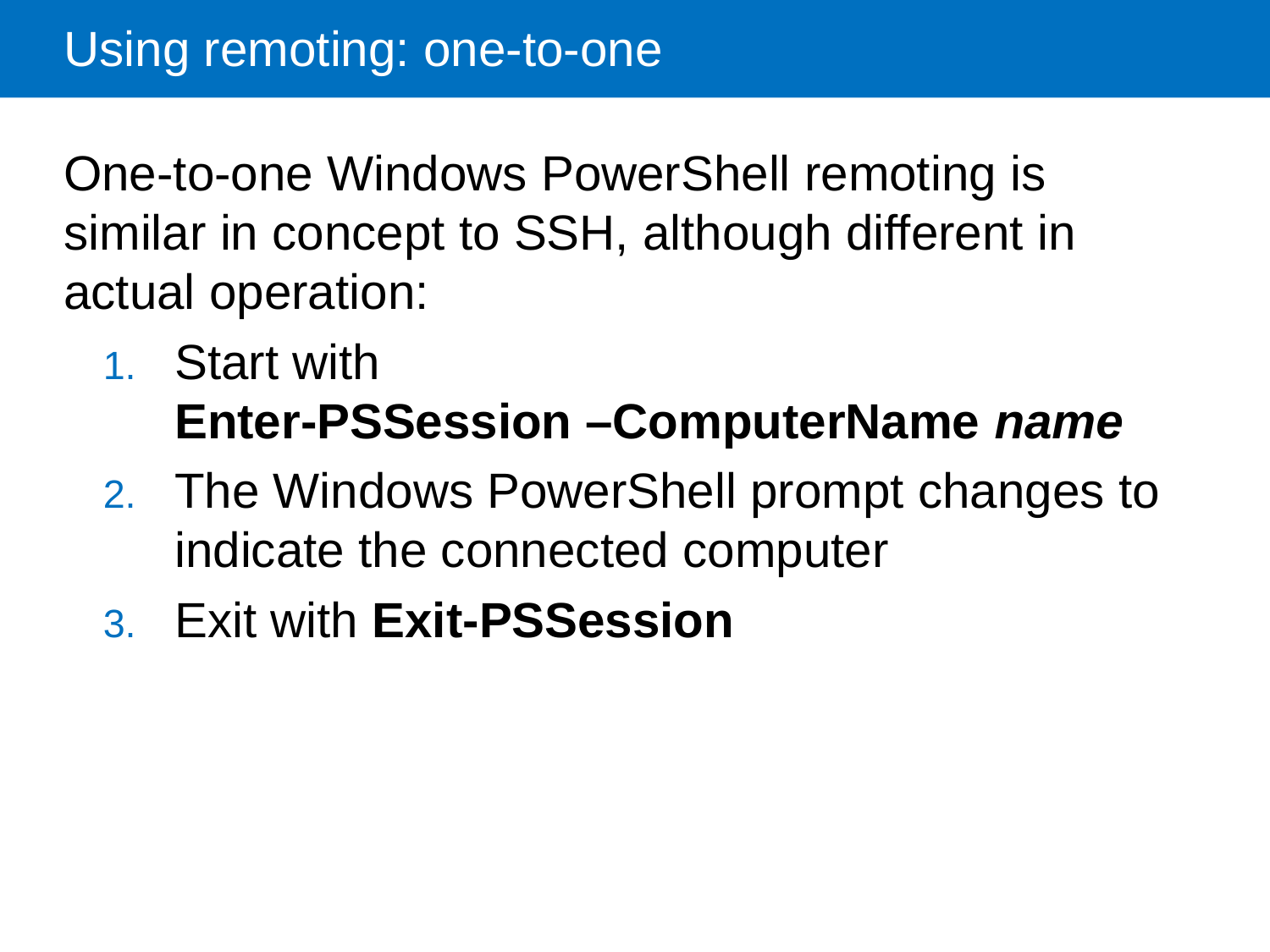

# Using remoting: one-to-one
One-to-one Windows PowerShell remoting is similar in concept to SSH, although different in actual operation:
Start with
Enter-PSSession –ComputerName name
The Windows PowerShell prompt changes to indicate the connected computer
Exit with Exit-PSSession